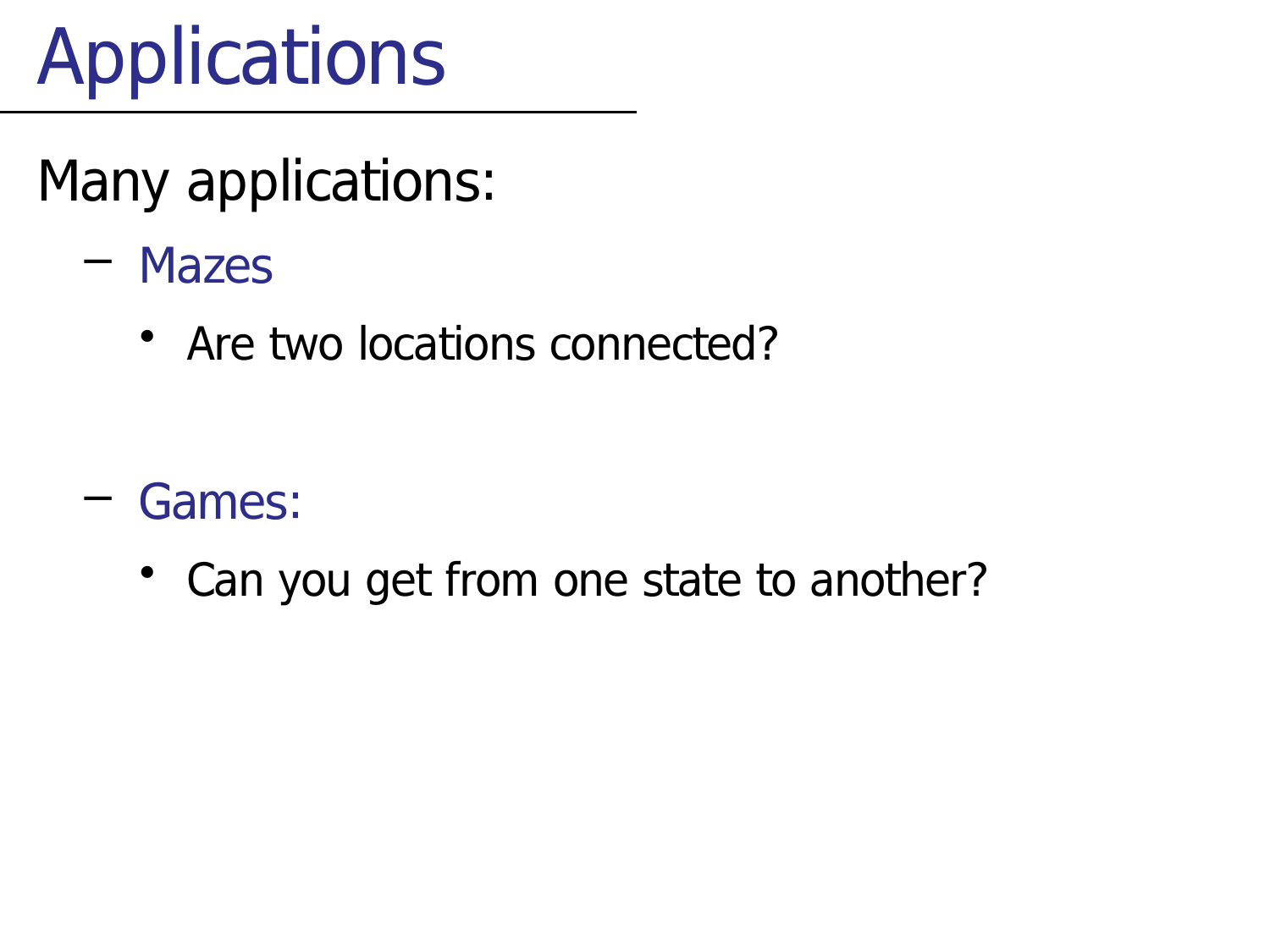

Applications
Many applications:
Mazes
Are two locations connected?

Games:
Can you get from one state to another?